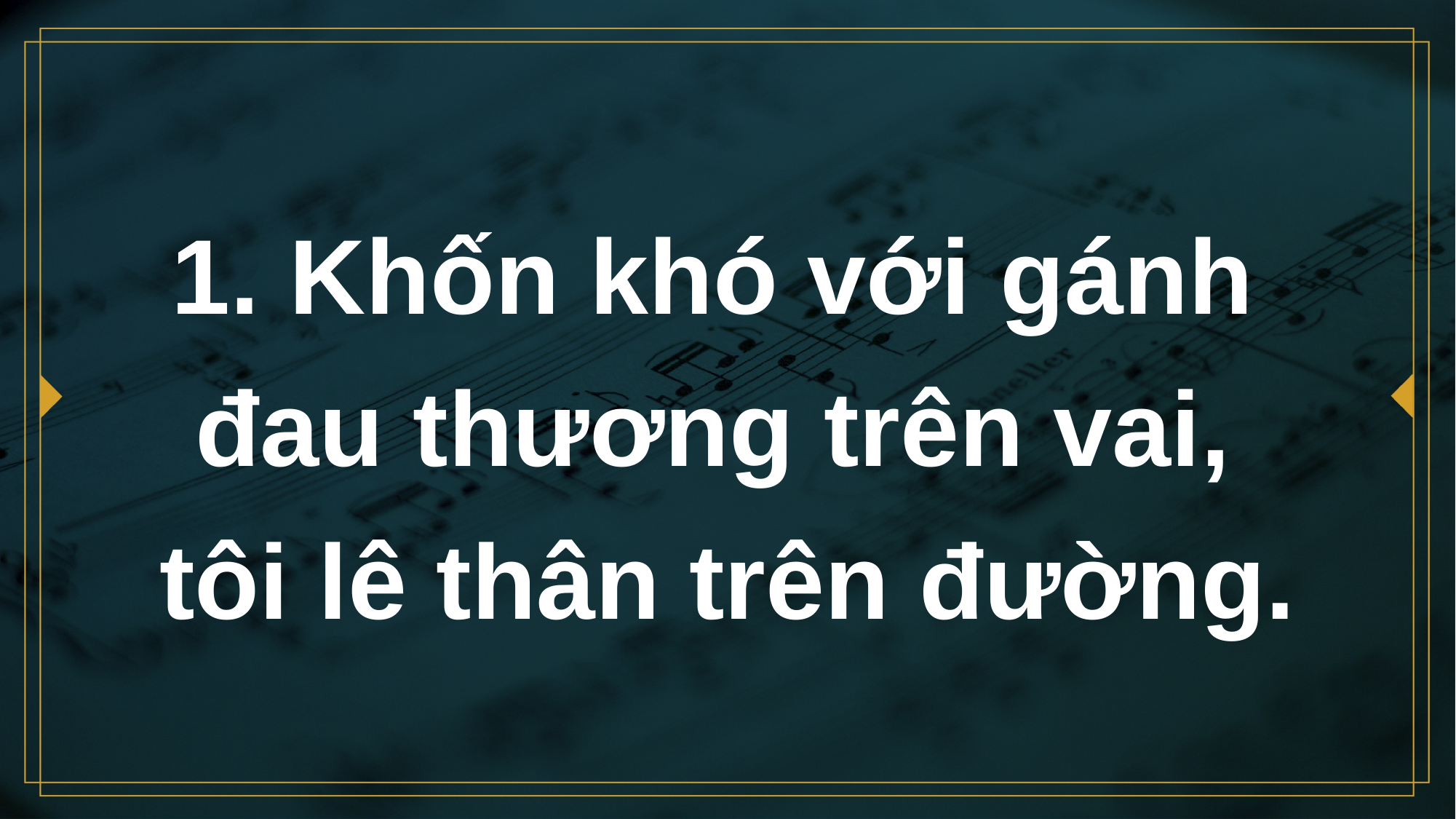

# 1. Khốn khó với gánh đau thương trên vai, tôi lê thân trên đường.